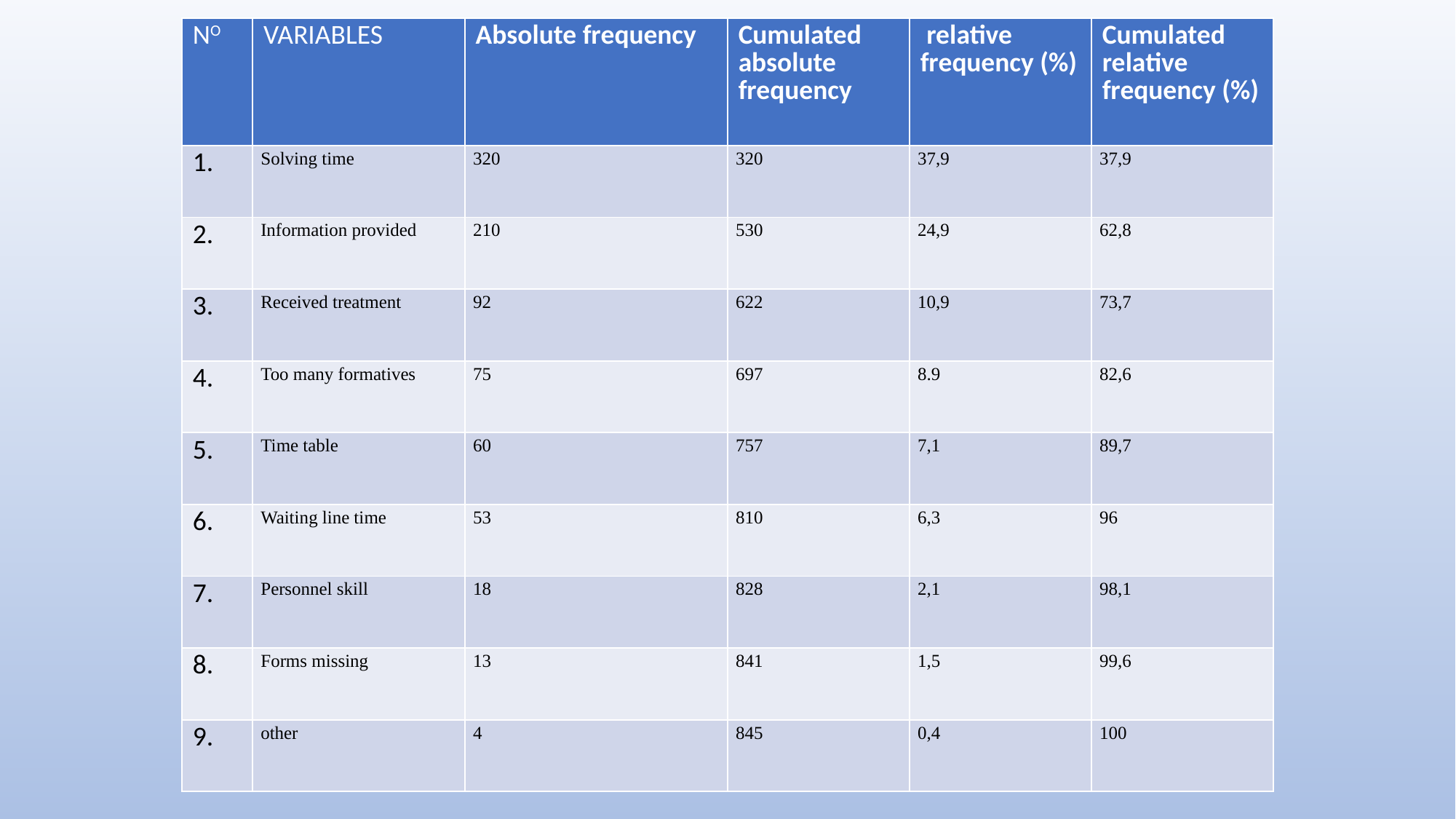

| NO | VARIABLES | Absolute frequency | Cumulated absolute frequency | relative frequency (%) | Cumulated relative frequency (%) |
| --- | --- | --- | --- | --- | --- |
| 1. | Solving time | 320 | 320 | 37,9 | 37,9 |
| 2. | Information provided | 210 | 530 | 24,9 | 62,8 |
| 3. | Received treatment | 92 | 622 | 10,9 | 73,7 |
| 4. | Too many formatives | 75 | 697 | 8.9 | 82,6 |
| 5. | Time table | 60 | 757 | 7,1 | 89,7 |
| 6. | Waiting line time | 53 | 810 | 6,3 | 96 |
| 7. | Personnel skill | 18 | 828 | 2,1 | 98,1 |
| 8. | Forms missing | 13 | 841 | 1,5 | 99,6 |
| 9. | other | 4 | 845 | 0,4 | 100 |